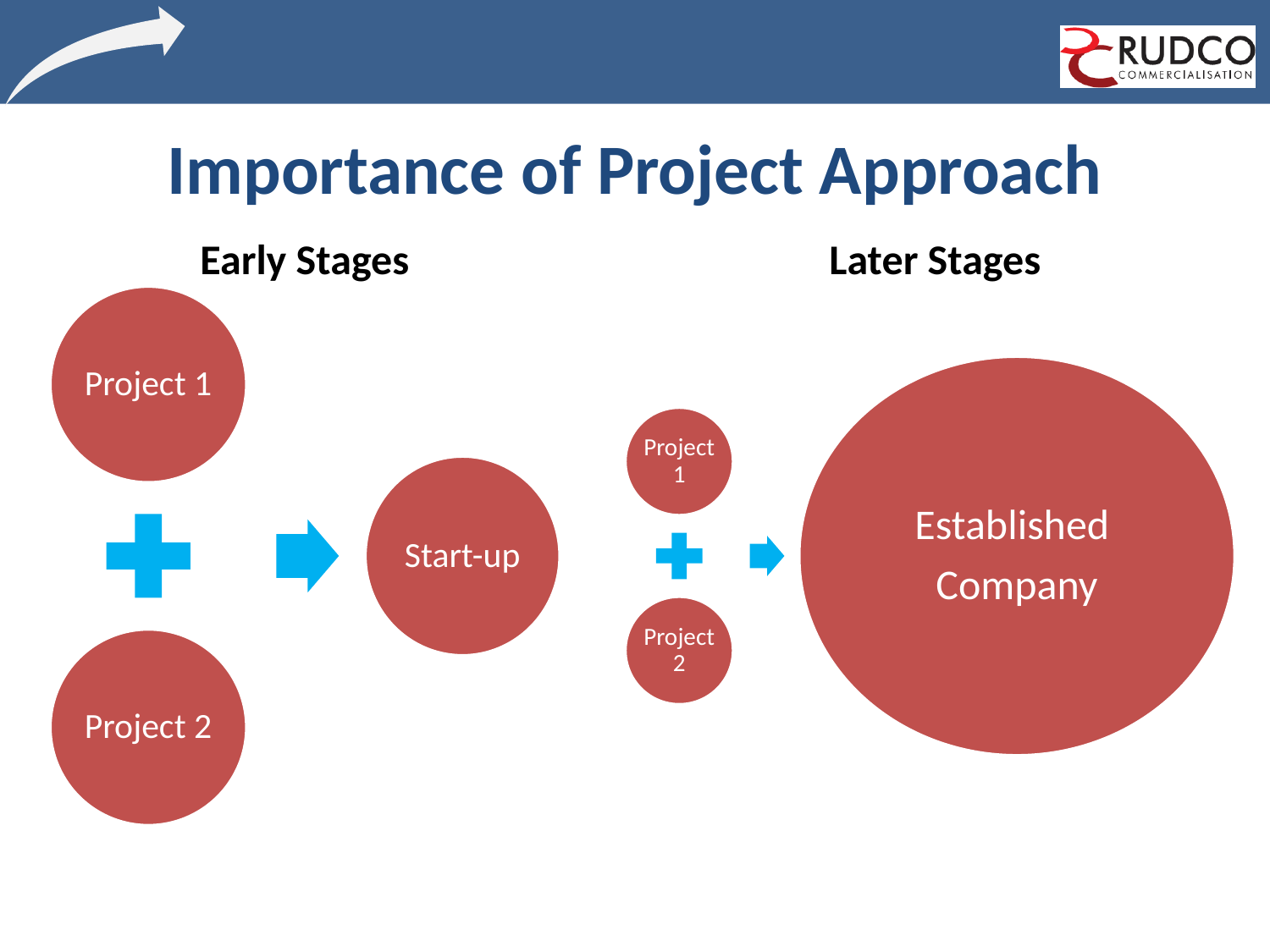

# Importance of Project Approach
Early Stages
Later Stages
Project 1

Project 2

Start-up
Project 1

Project 2

Established
Company